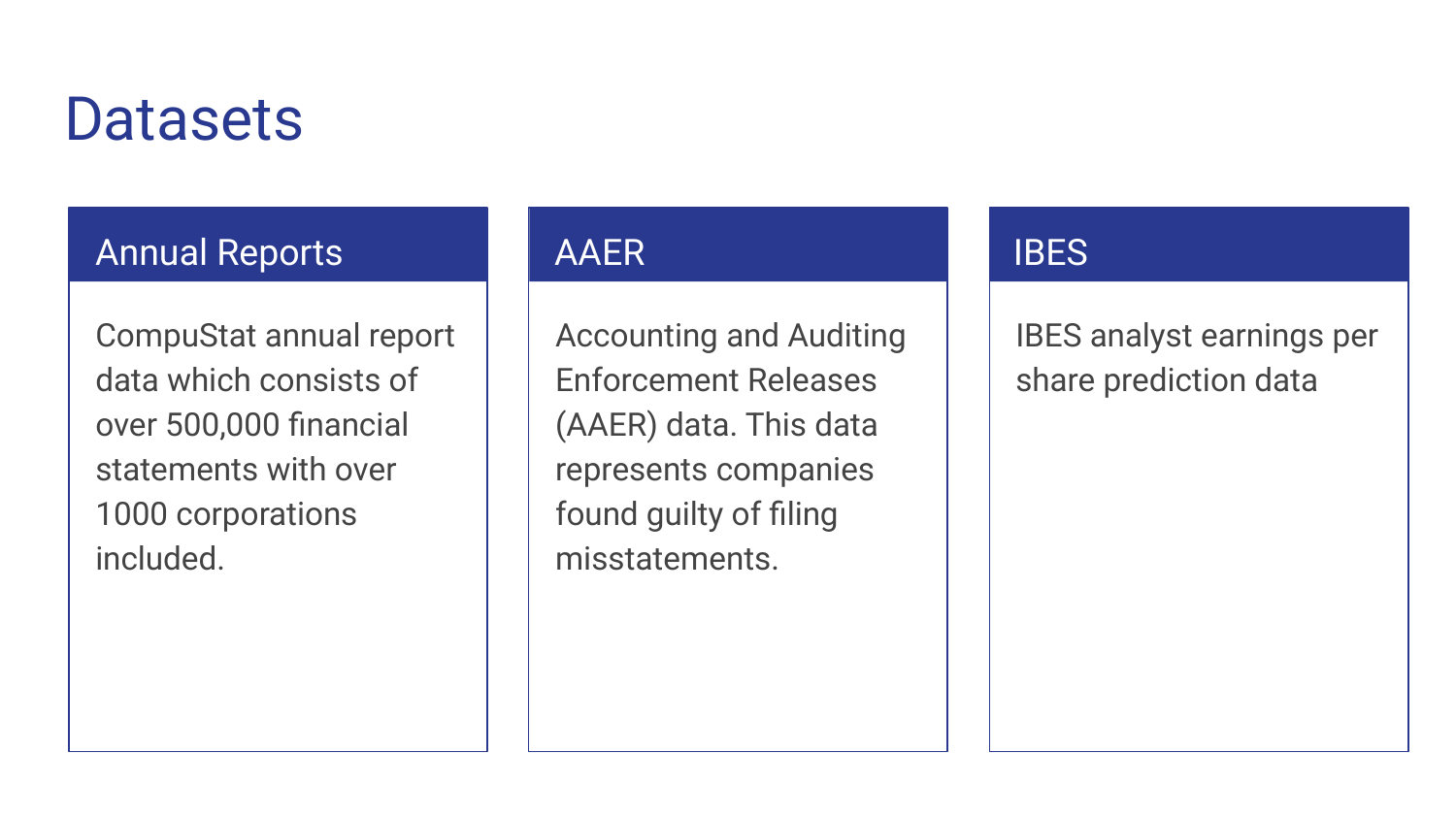

# Datasets

Annual Reports

AAER

IBES
CompuStat annual report data which consists of over 500,000 financial statements with over 1000 corporations included.
Accounting and Auditing Enforcement Releases (AAER) data. This data represents companies found guilty of filing misstatements.
IBES analyst earnings per share prediction data